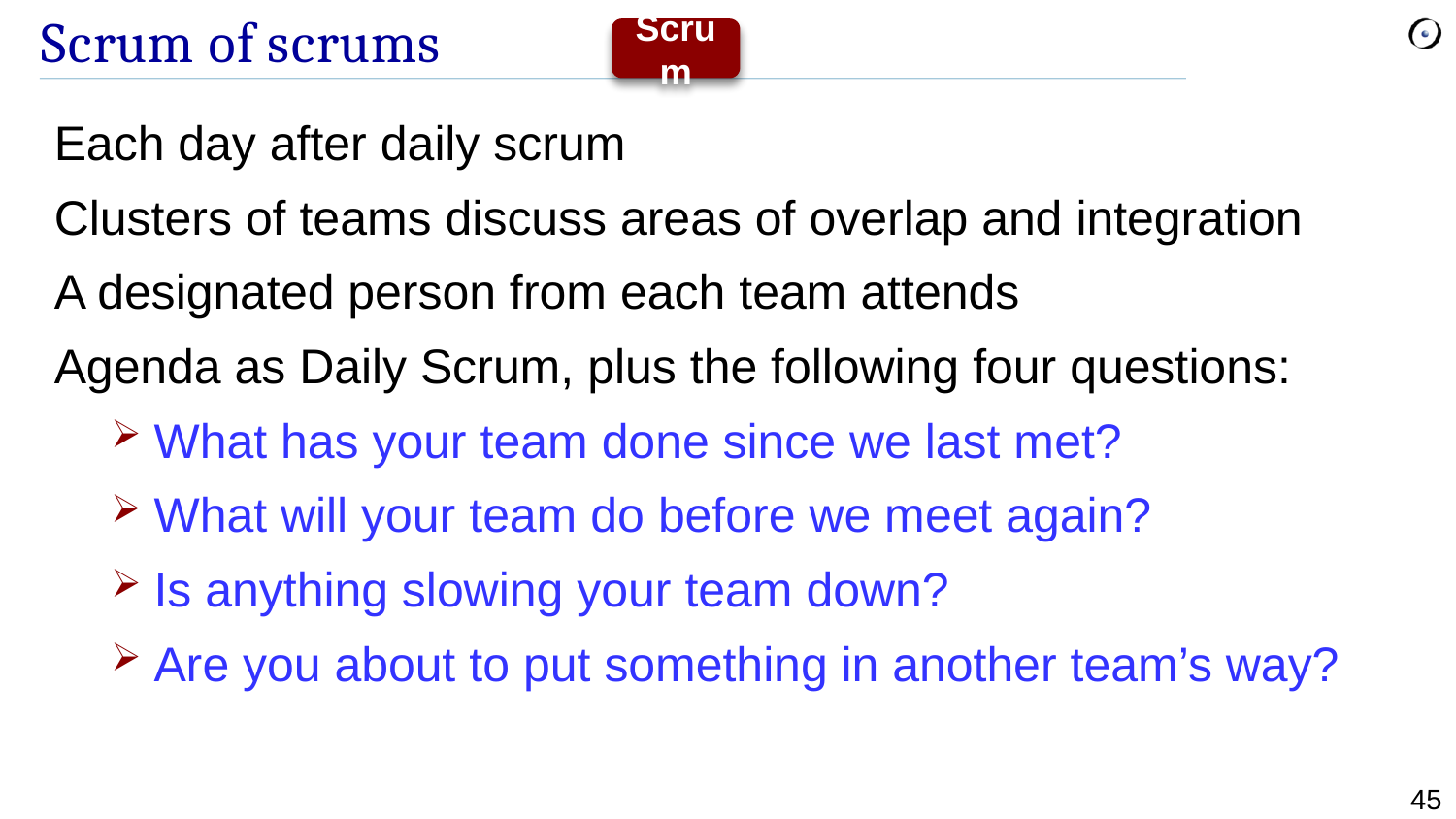

# Scrum of scrums
Scrum
Each day after daily scrum
Clusters of teams discuss areas of overlap and integration
A designated person from each team attends
Agenda as Daily Scrum, plus the following four questions:
What has your team done since we last met?
What will your team do before we meet again?
Is anything slowing your team down?
Are you about to put something in another team’s way?